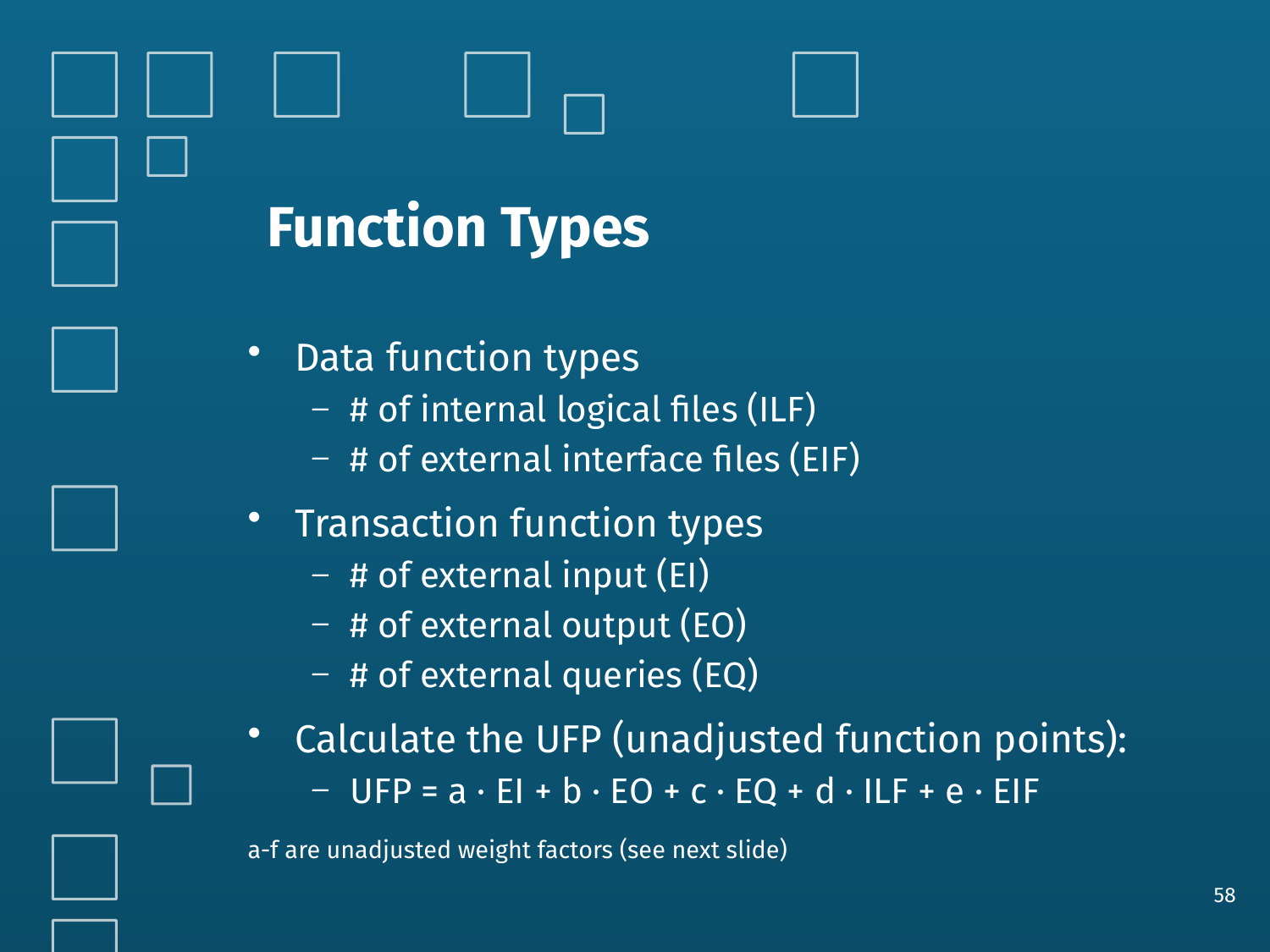

# Function Types
Data function types
# of internal logical files (ILF)
# of external interface files (EIF)
Transaction function types
# of external input (EI)
# of external output (EO)
# of external queries (EQ)
Calculate the UFP (unadjusted function points):
UFP = a · EI + b · EO + c · EQ + d · ILF + e · EIF
a-f are unadjusted weight factors (see next slide)

58